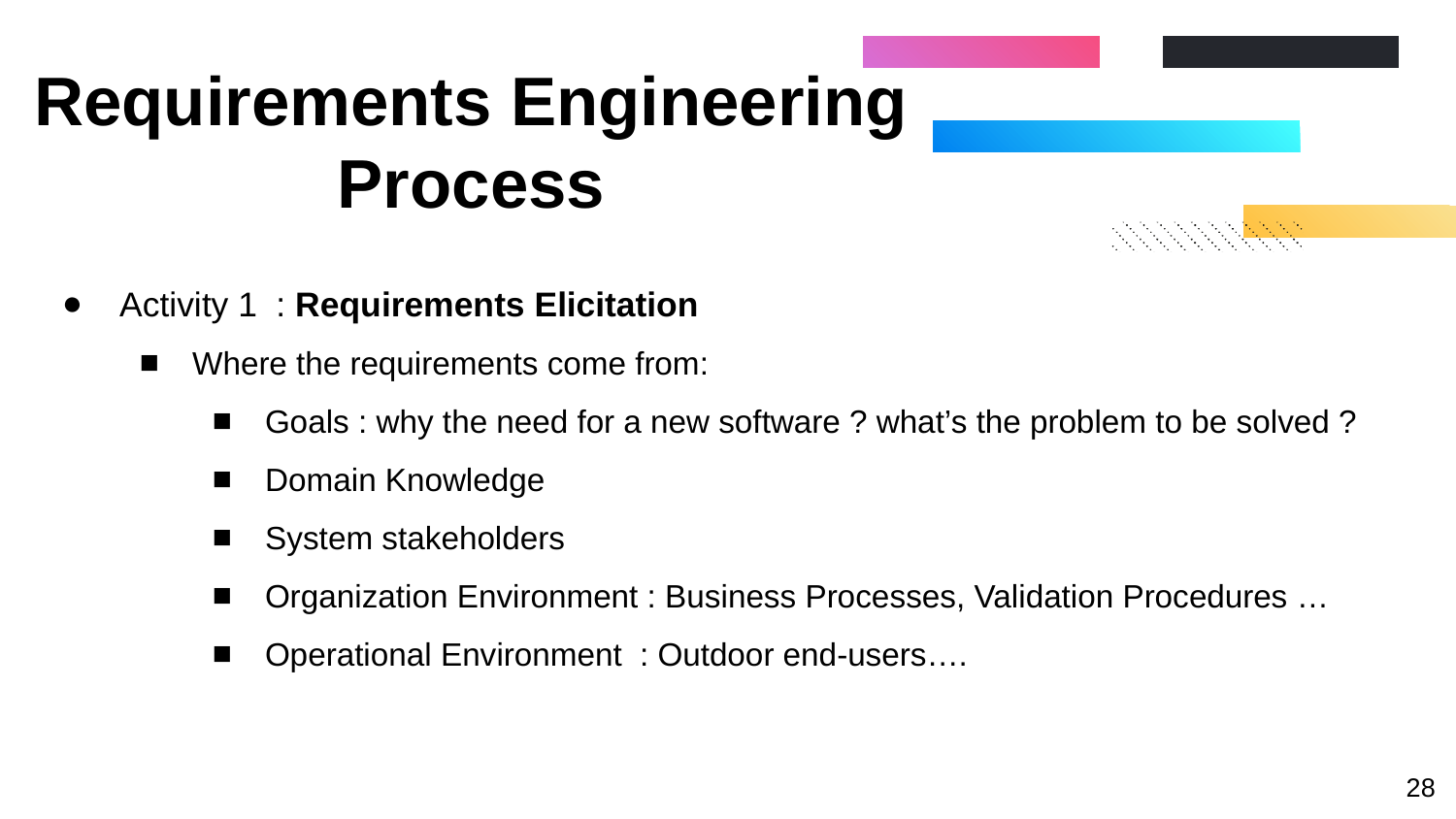

# Requirements Engineering Process
Activity 1  : Requirements Elicitation
Where the requirements come from:
Goals : why the need for a new software ? what’s the problem to be solved ?
Domain Knowledge
System stakeholders
Organization Environment : Business Processes, Validation Procedures …
Operational Environment  : Outdoor end-users….

28